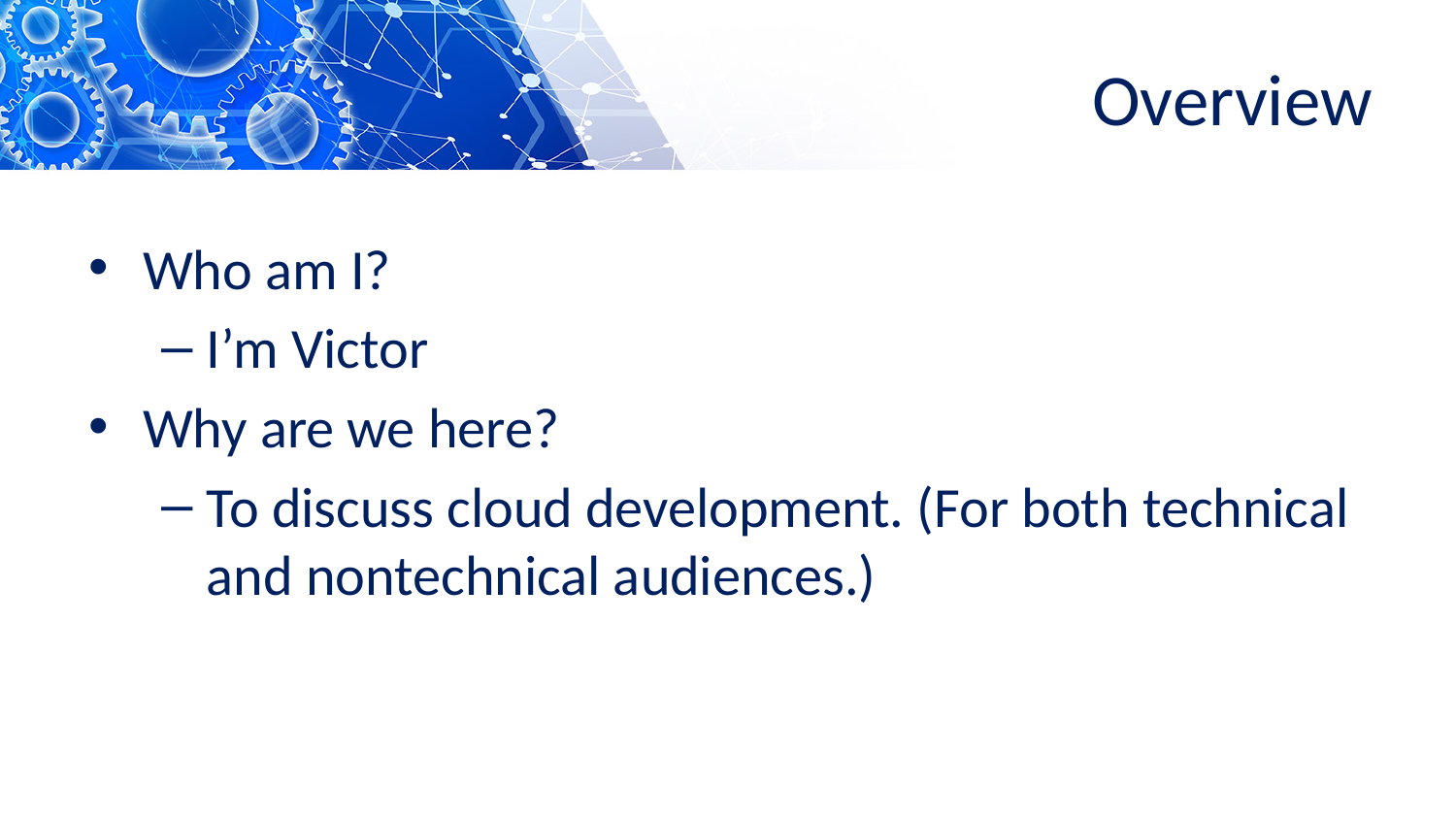

# Overview
Who am I?
I’m Victor
Why are we here?
To discuss cloud development. (For both technical and nontechnical audiences.)